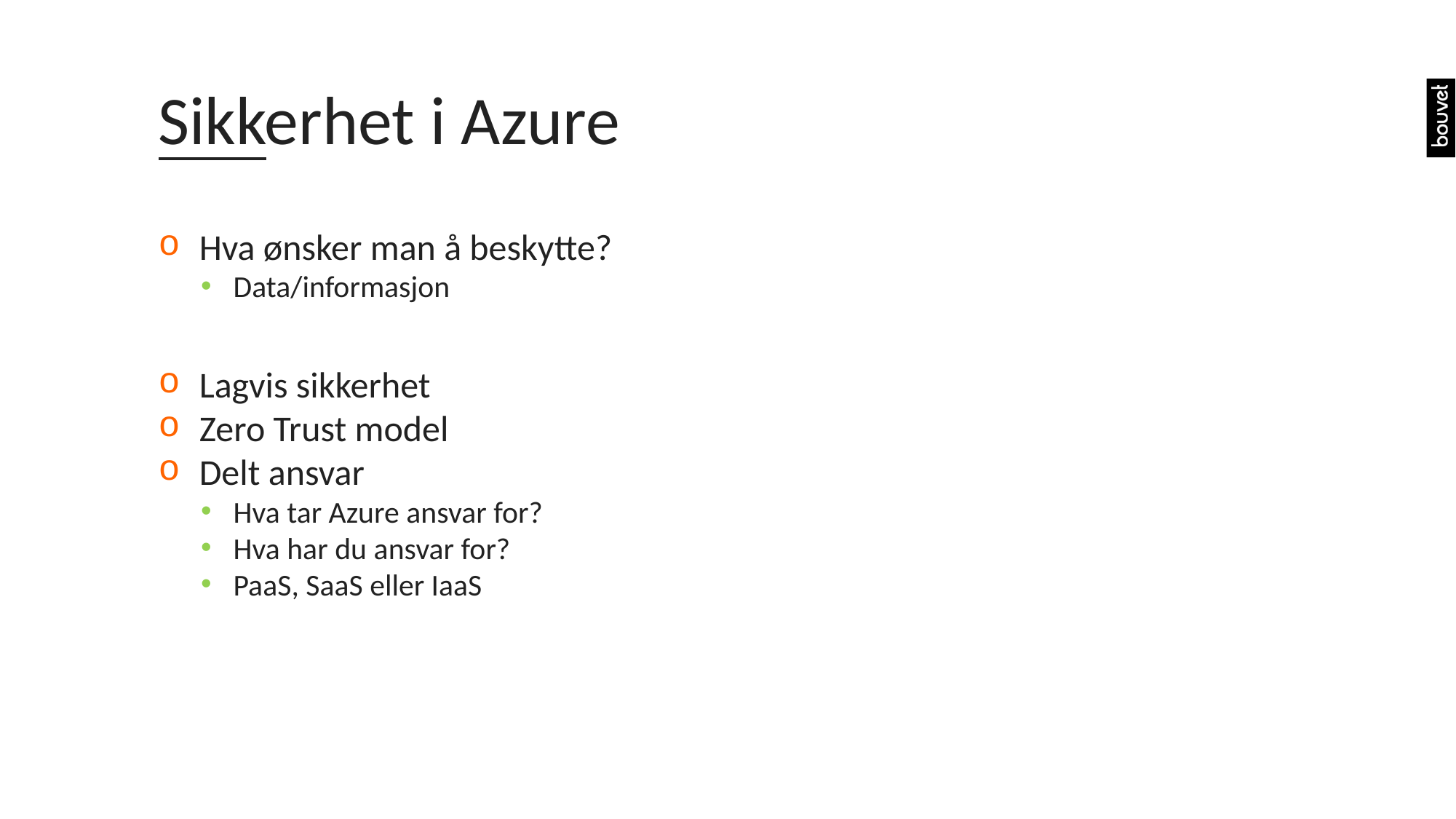

# Sikkerhet i Azure
Hva ønsker man å beskytte?
Data/informasjon

Lagvis sikkerhet
Zero Trust model
Delt ansvar
Hva tar Azure ansvar for?
Hva har du ansvar for?
PaaS, SaaS eller IaaS